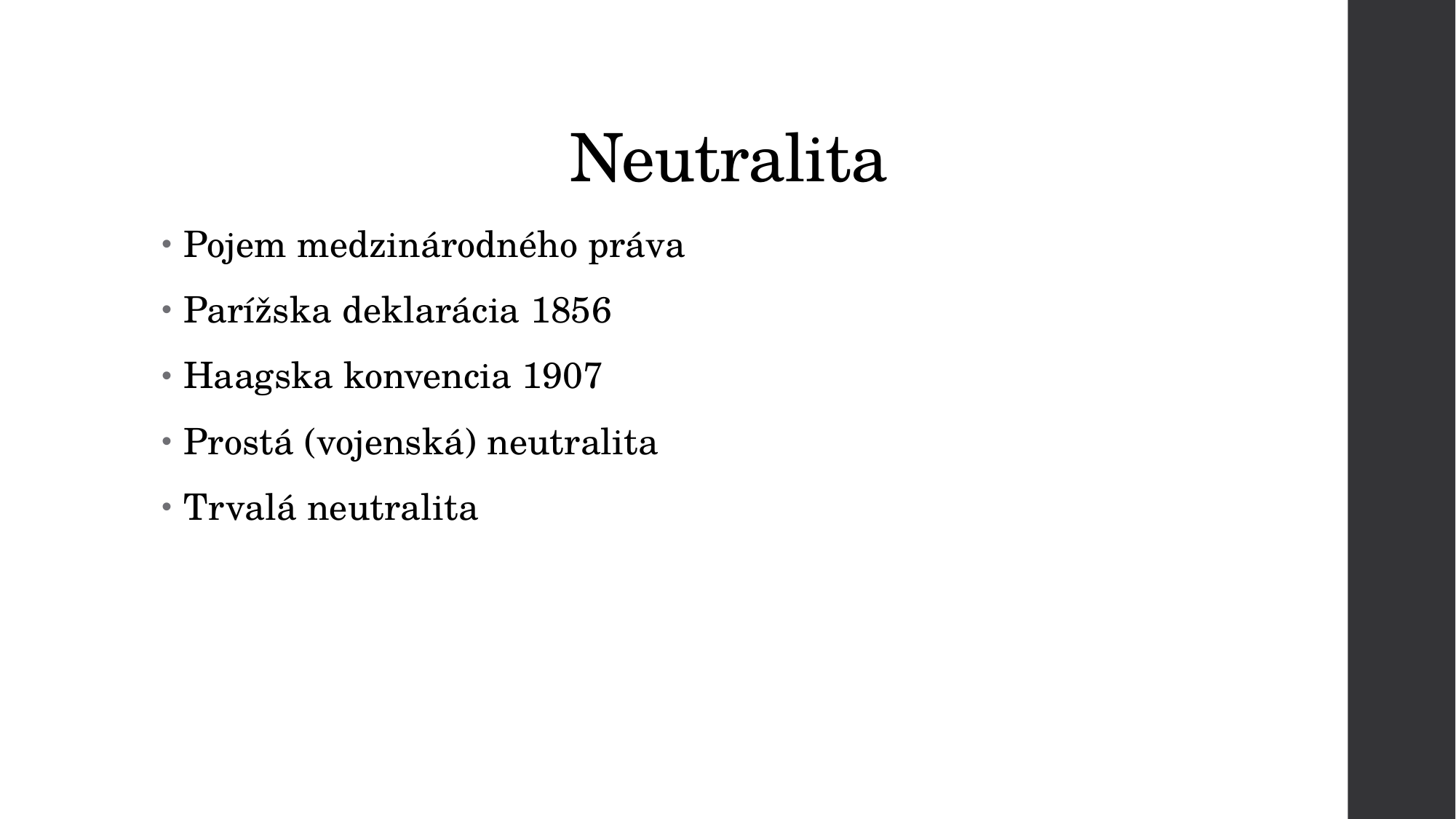

# Neutralita
Pojem medzinárodného práva
Parížska deklarácia 1856
Haagska konvencia 1907
Prostá (vojenská) neutralita
Trvalá neutralita